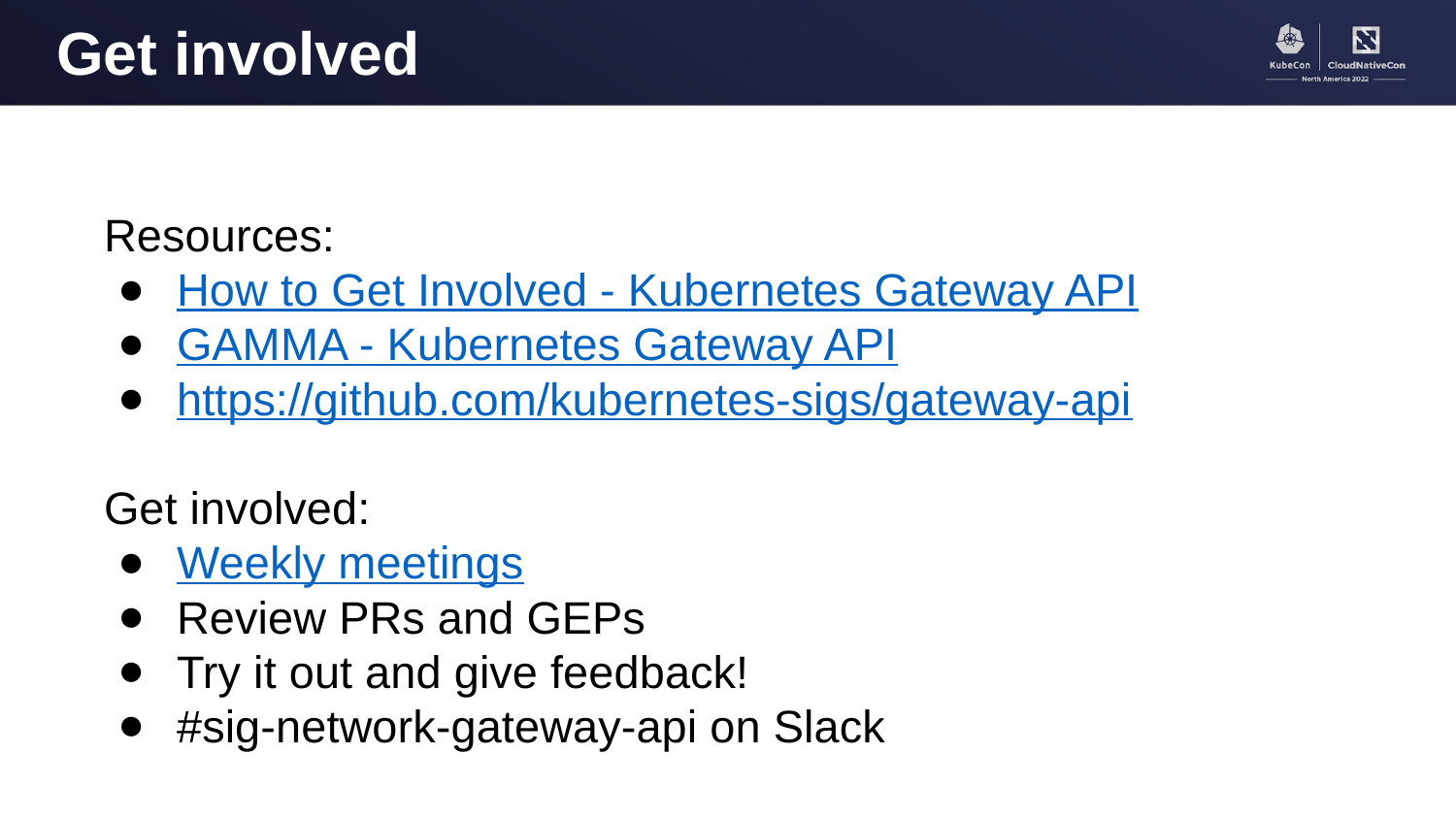

Get involved
Resources:
How to Get Involved - Kubernetes Gateway API
GAMMA - Kubernetes Gateway API
https://github.com/kubernetes-sigs/gateway-api

Get involved:
Weekly meetings
Review PRs and GEPs
Try it out and give feedback!
#sig-network-gateway-api on Slack